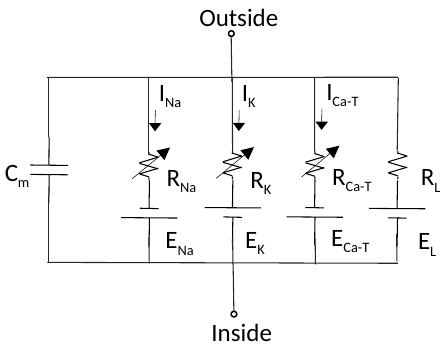

Outside

ICa-T
IK
INa
Cm
RCa-T
RL
RNa
RK
ECa-T
EK
ENa
EL
Inside